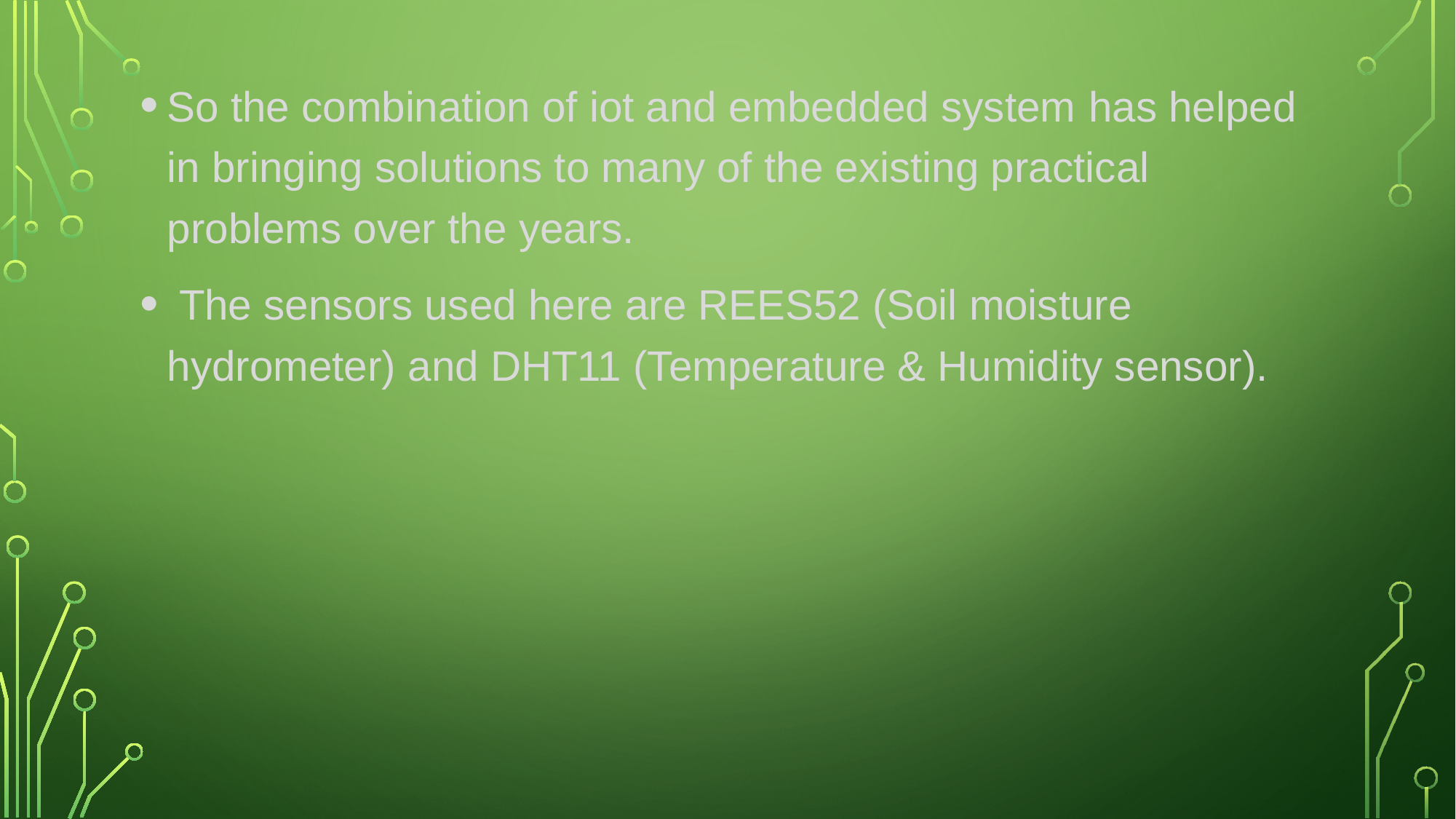

So the combination of iot and embedded system has helped in bringing solutions to many of the existing practical problems over the years.
 The sensors used here are REES52 (Soil moisture hydrometer) and DHT11 (Temperature & Humidity sensor).